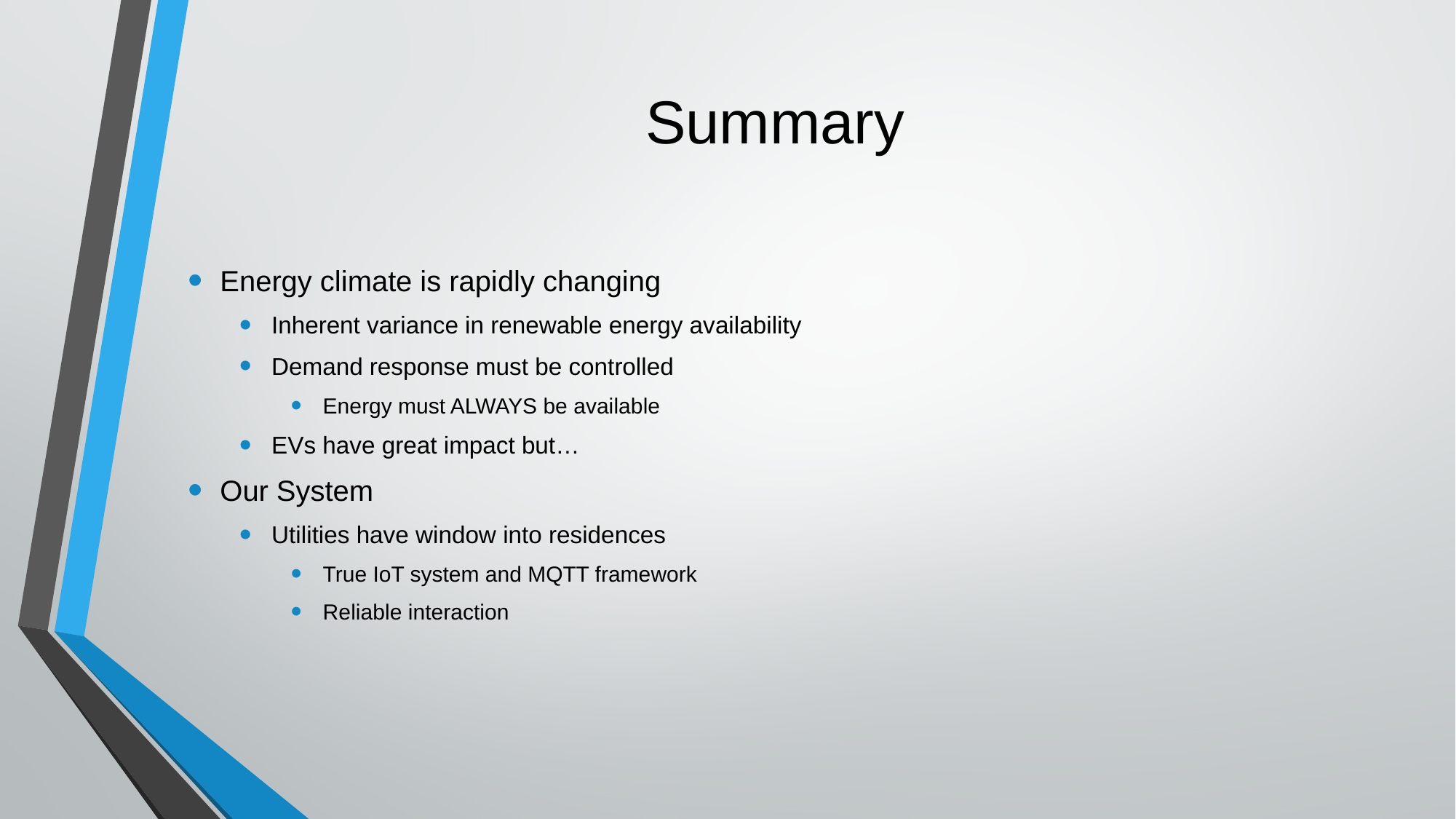

# Summary
Energy climate is rapidly changing
Inherent variance in renewable energy availability
Demand response must be controlled
Energy must ALWAYS be available
EVs have great impact but…
Our System
Utilities have window into residences
True IoT system and MQTT framework
Reliable interaction